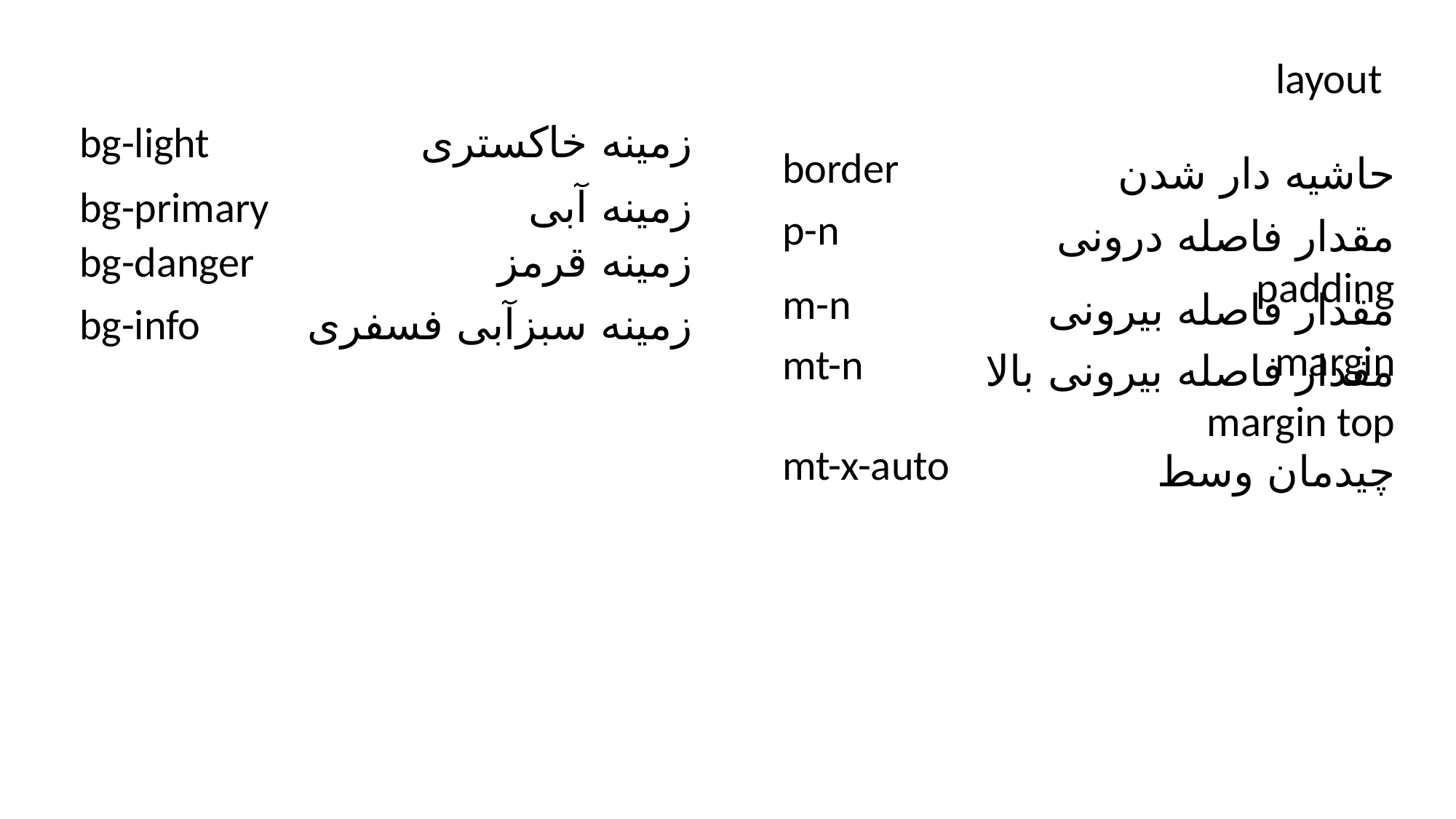

layout
bg-light
زمینه خاکستری
border
حاشیه دار شدن
bg-primary
زمینه آبی
p-n
مقدار فاصله درونی padding
bg-danger
زمینه قرمز
m-n
مقدار فاصله بیرونی margin
bg-info
زمینه سبزآبی فسفری
mt-n
مقدار فاصله بیرونی بالا margin top
mt-x-auto
چیدمان وسط